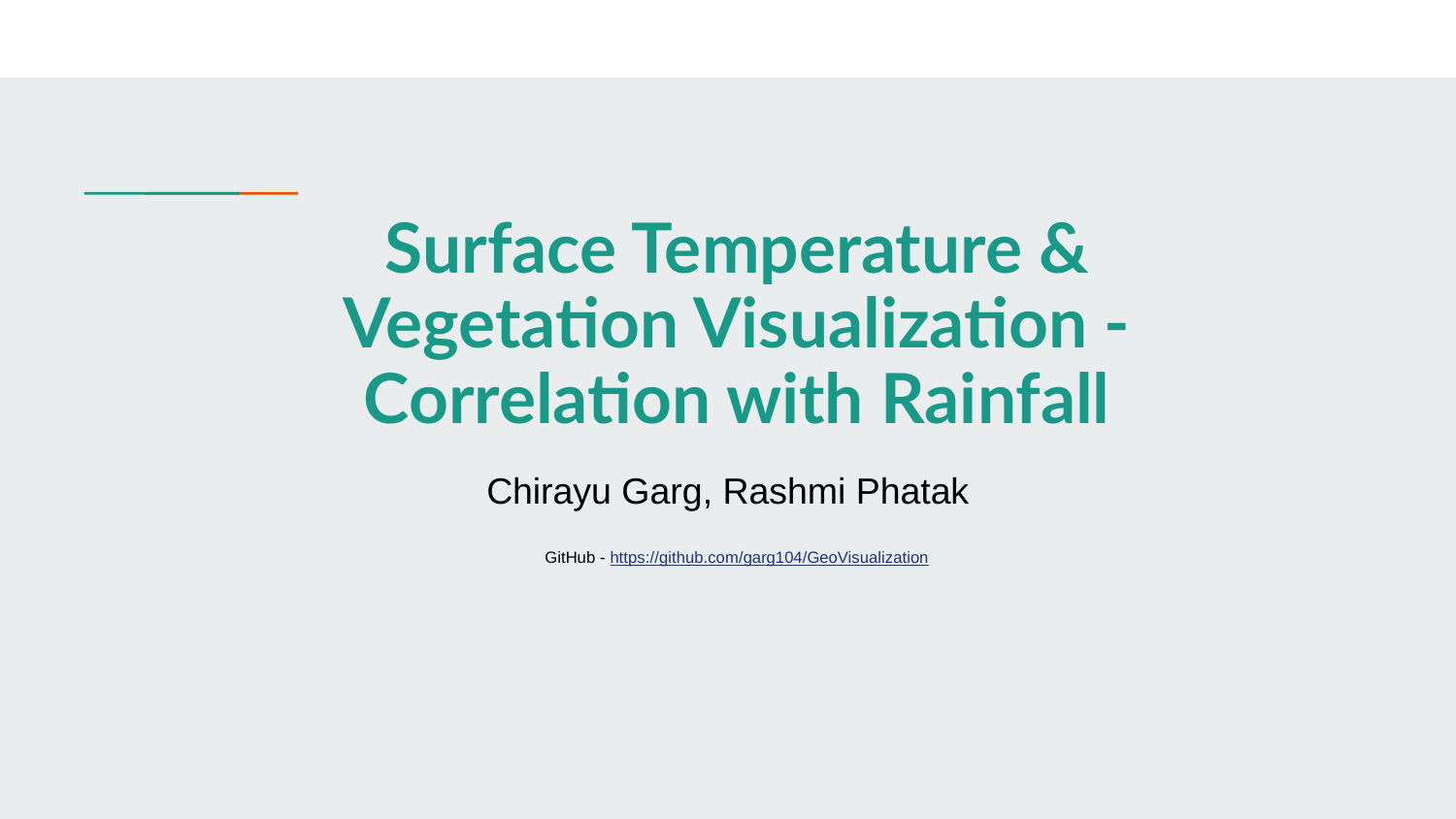

Surface Temperature & Vegetation Visualization - Correlation with Rainfall
Chirayu Garg, Rashmi Phatak
GitHub - https://github.com/garg104/GeoVisualization